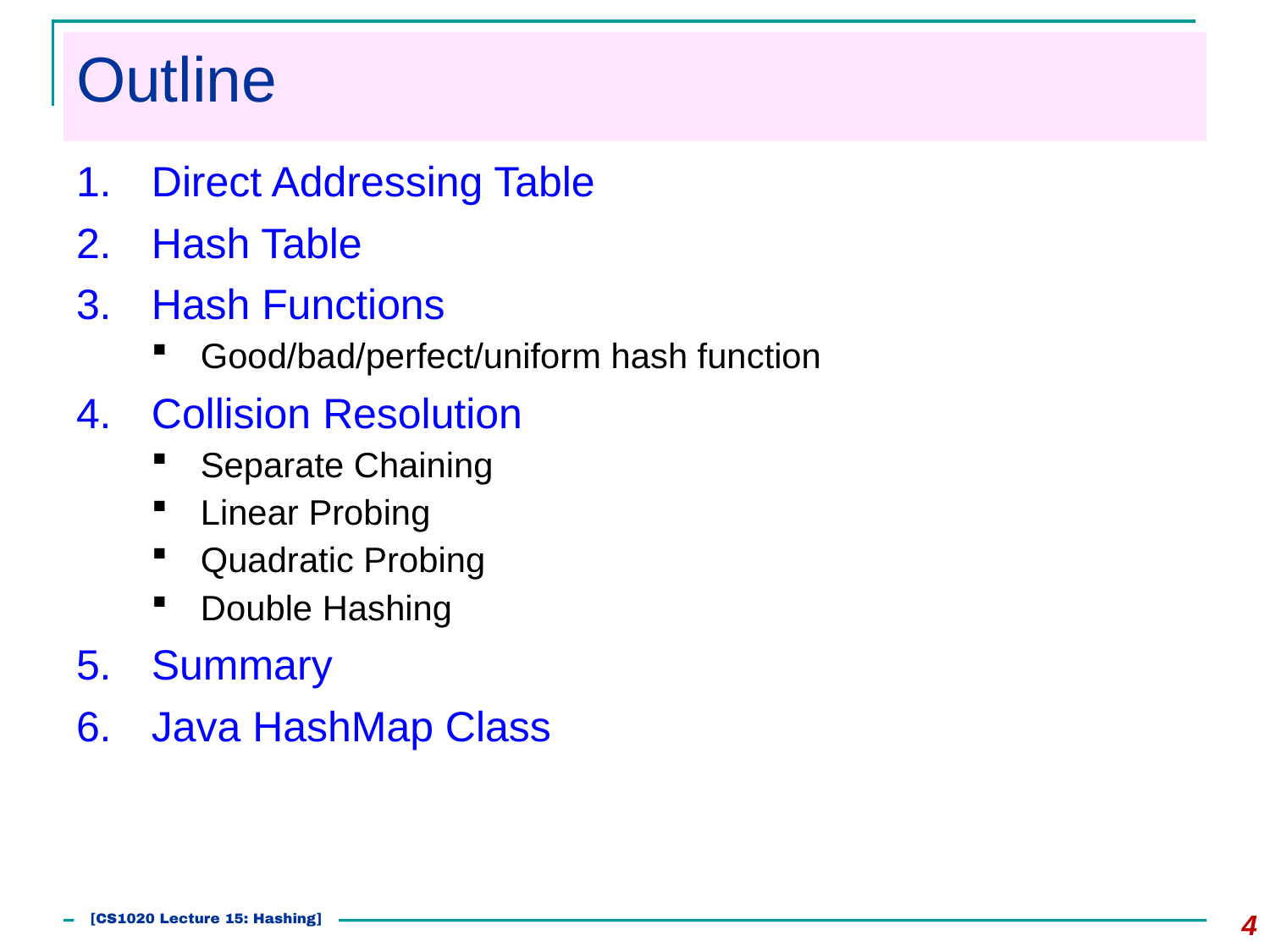

# Outline
Direct Addressing Table
Hash Table
Hash Functions
Good/bad/perfect/uniform hash function
Collision Resolution
Separate Chaining
Linear Probing
Quadratic Probing
Double Hashing
Summary
Java HashMap Class

4
[CS1020 Lecture 15: Hashing]